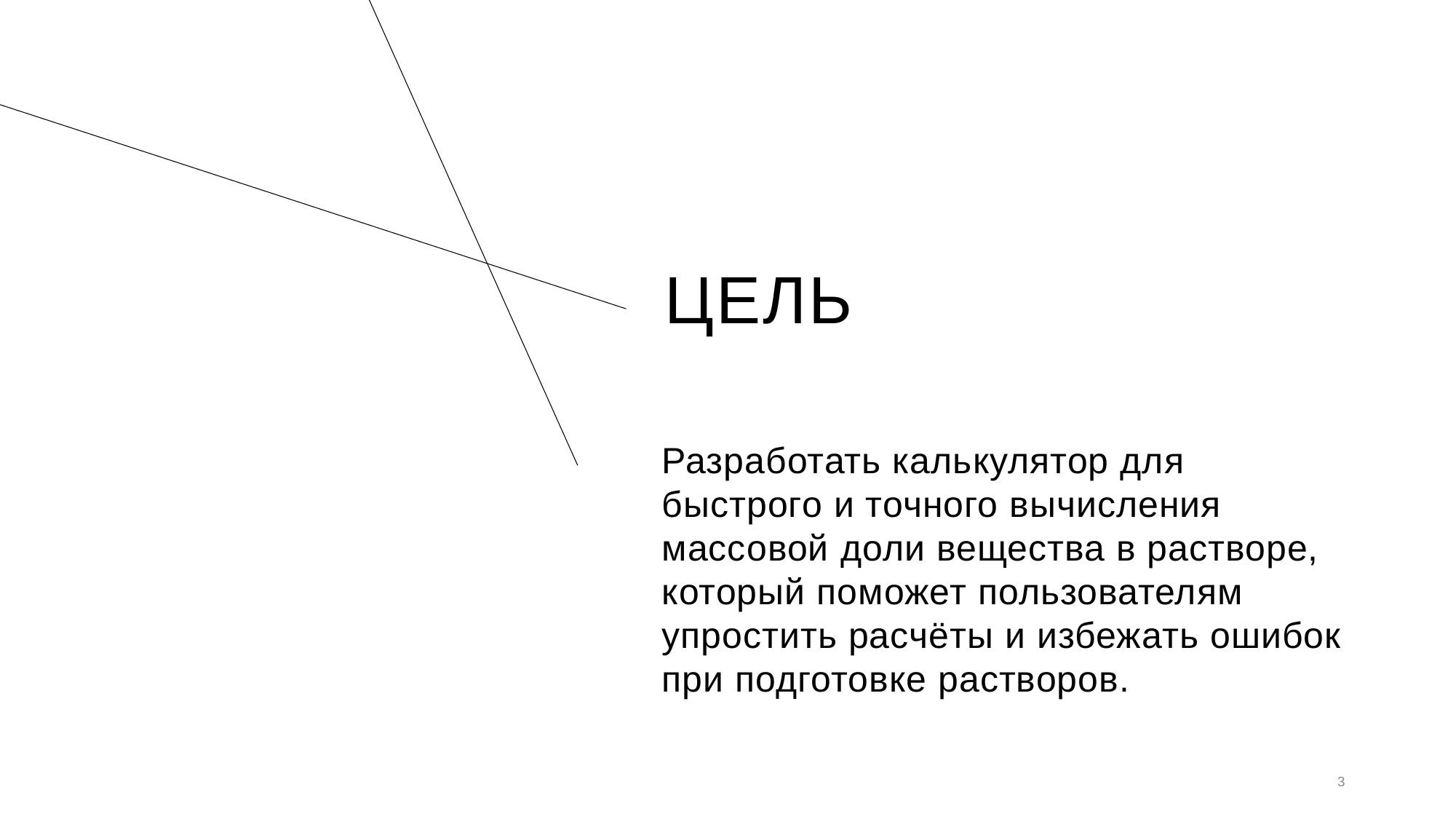

# цель
Разработать калькулятор для быстрого и точного вычисления массовой доли вещества в растворе, который поможет пользователям упростить расчёты и избежать ошибок при подготовке растворов.
3